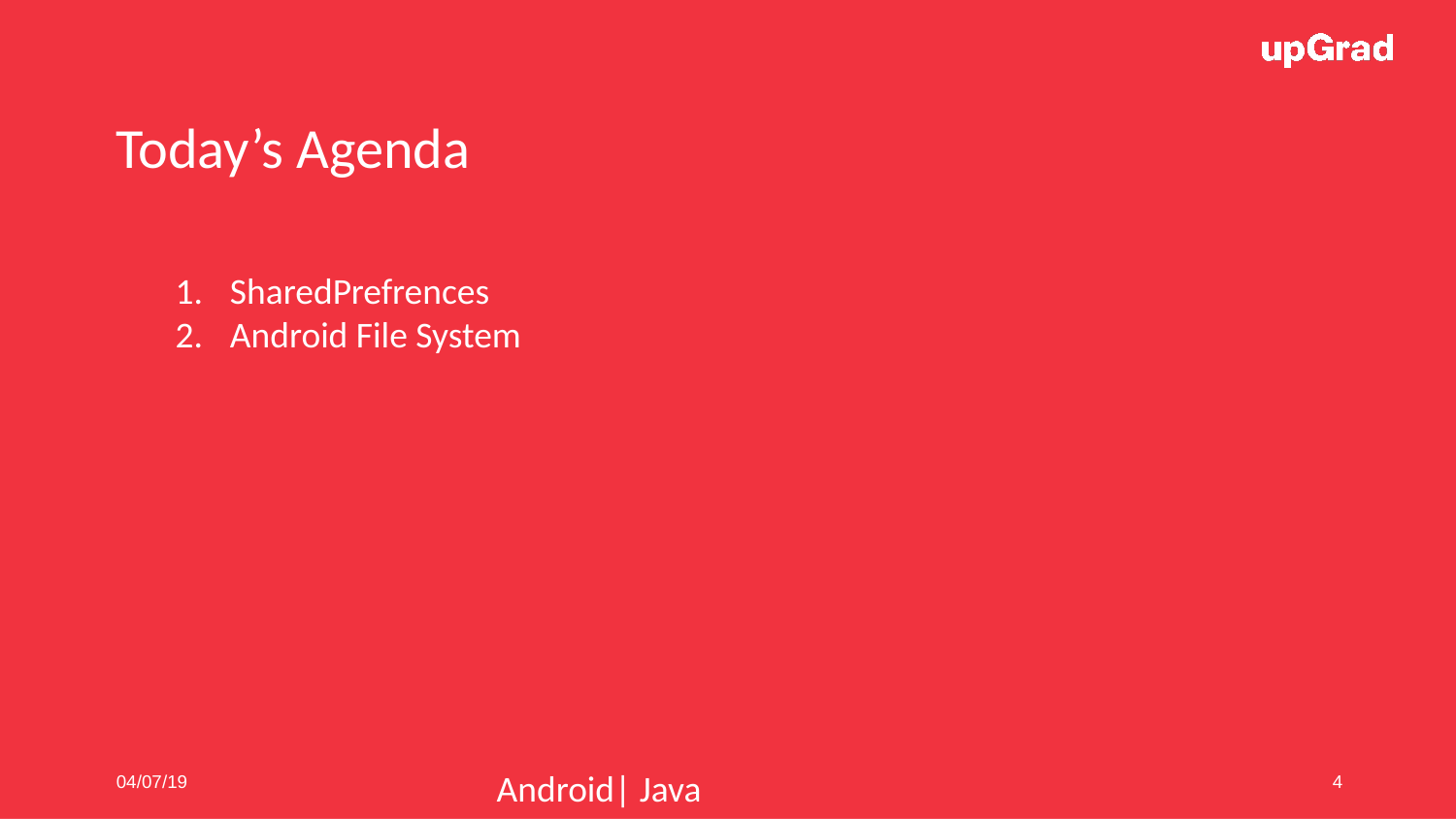

Today’s Agenda
SharedPrefrences
Android File System
04/07/19
Android| Java

4